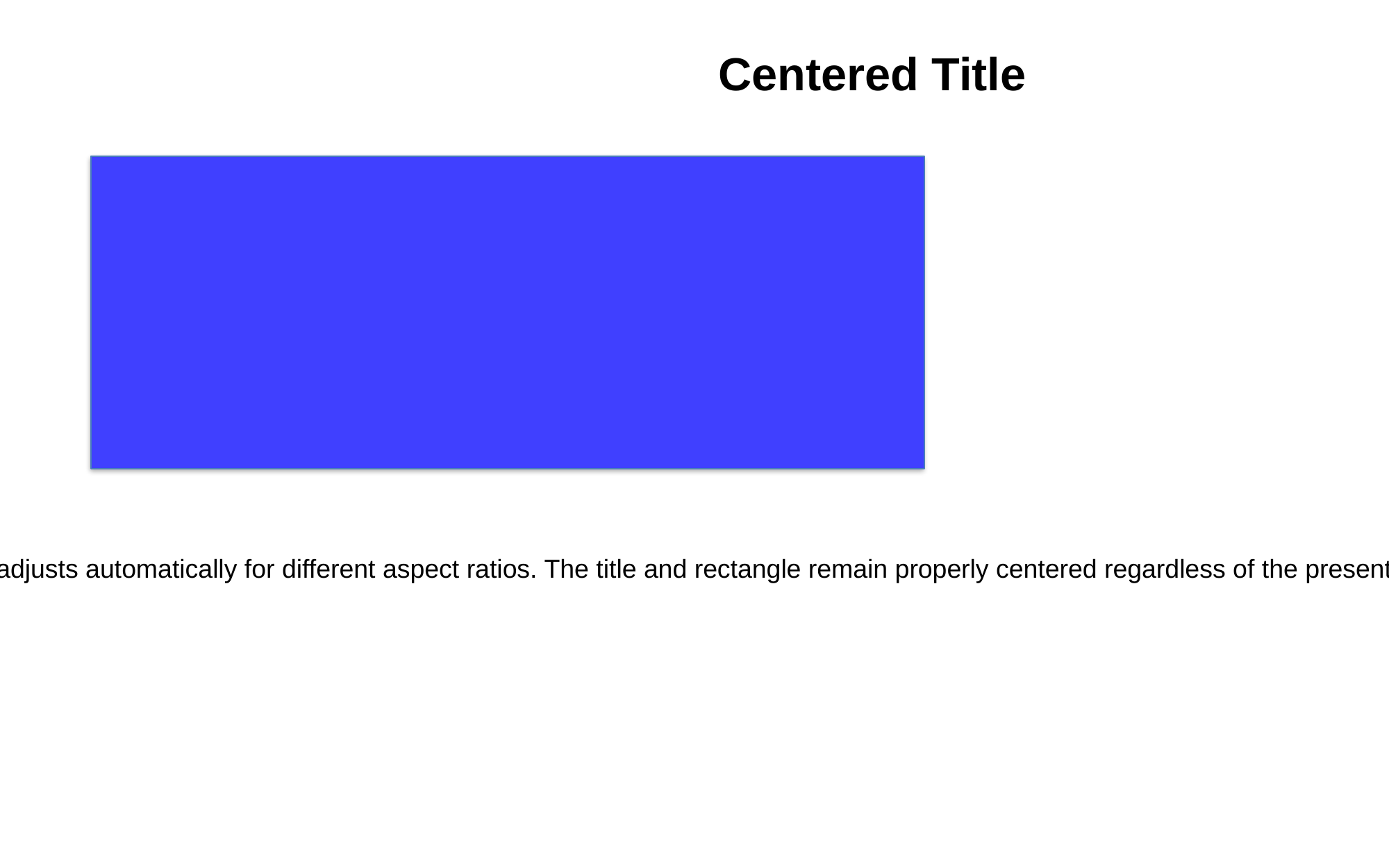

Centered Title

This slide demonstrates responsive positioning that adjusts automatically for different aspect ratios. The title and rectangle remain properly centered regardless of the presentation's aspect ratio.